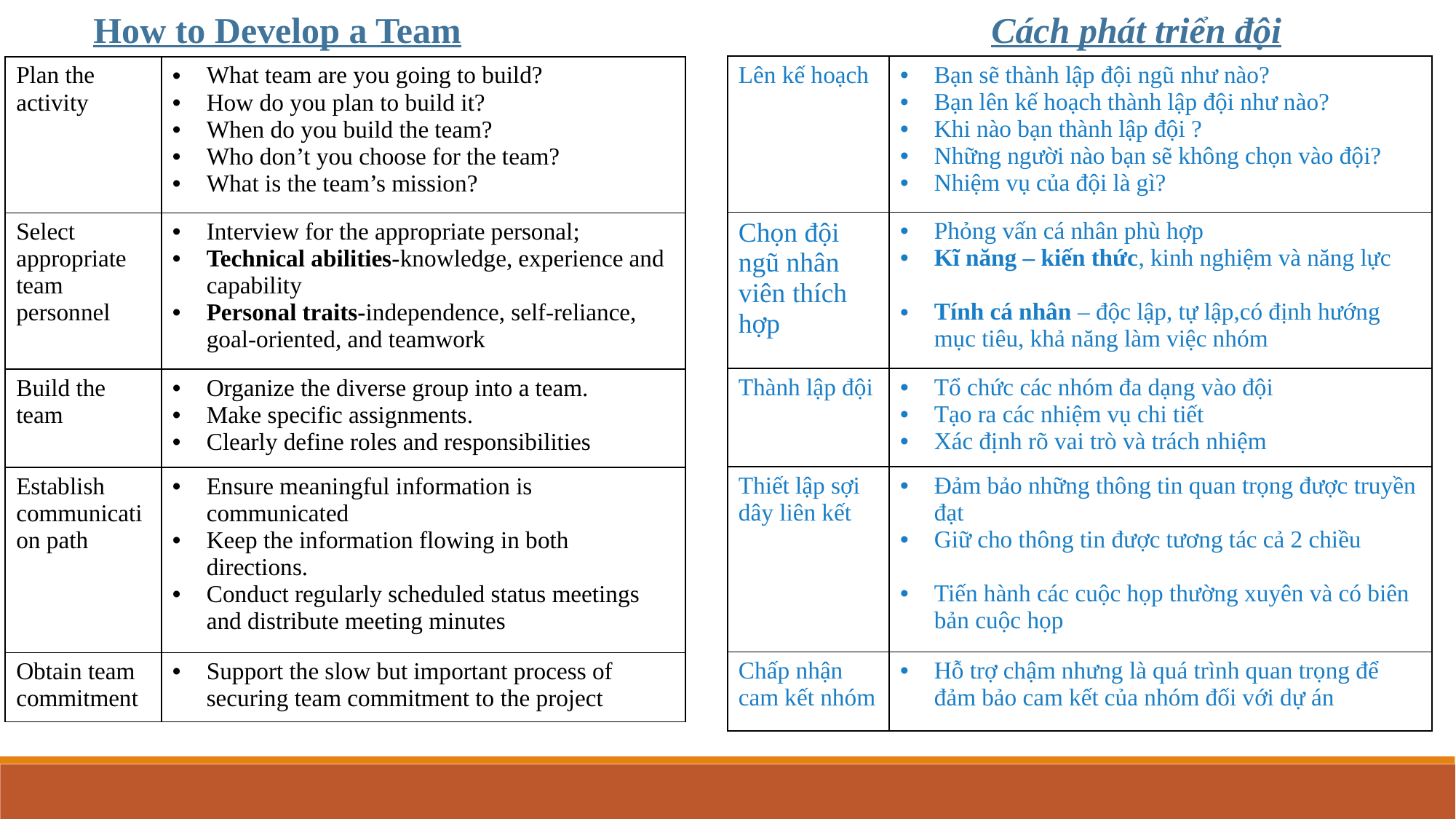

How to Develop a Team
Cách phát triển đội
| Lên kế hoạch | Bạn sẽ thành lập đội ngũ như nào? Bạn lên kế hoạch thành lập đội như nào? Khi nào bạn thành lập đội ? Những người nào bạn sẽ không chọn vào đội? Nhiệm vụ của đội là gì? |
| --- | --- |
| Chọn đội ngũ nhân viên thích hợp | Phỏng vấn cá nhân phù hợp Kĩ năng – kiến thức, kinh nghiệm và năng lực Tính cá nhân – độc lập, tự lập,có định hướng mục tiêu, khả năng làm việc nhóm |
| Thành lập đội | Tổ chức các nhóm đa dạng vào đội Tạo ra các nhiệm vụ chi tiết Xác định rõ vai trò và trách nhiệm |
| Thiết lập sợi dây liên kết | Đảm bảo những thông tin quan trọng được truyền đạt Giữ cho thông tin được tương tác cả 2 chiều Tiến hành các cuộc họp thường xuyên và có biên bản cuộc họp |
| Chấp nhận cam kết nhóm | Hỗ trợ chậm nhưng là quá trình quan trọng để đảm bảo cam kết của nhóm đối với dự án |
| Plan the activity | What team are you going to build? How do you plan to build it? When do you build the team? Who don’t you choose for the team? What is the team’s mission? |
| --- | --- |
| Select appropriate team personnel | Interview for the appropriate personal; Technical abilities-knowledge, experience and capability Personal traits-independence, self-reliance, goal-oriented, and teamwork |
| Build the team | Organize the diverse group into a team. Make specific assignments. Clearly define roles and responsibilities |
| Establish communication path | Ensure meaningful information is communicated Keep the information flowing in both directions. Conduct regularly scheduled status meetings and distribute meeting minutes |
| Obtain team commitment | Support the slow but important process of securing team commitment to the project |
Planning Processes
Initialing Processes

Closing Processes
Executing Processes